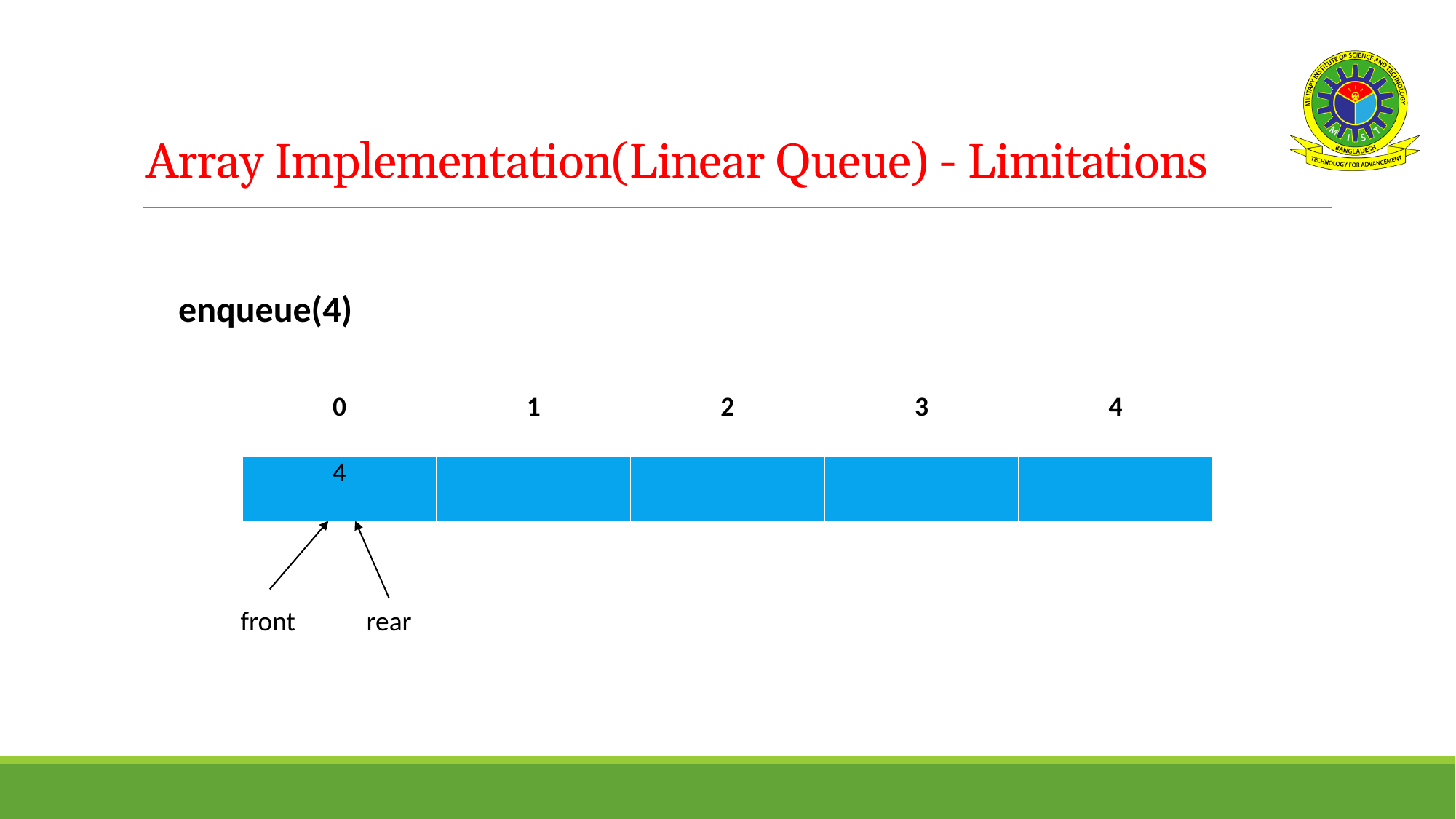

# Array Implementation(Linear Queue) - Limitations
enqueue(4)
| 0 | 1 | 2 | 3 | 4 |
| --- | --- | --- | --- | --- |
| 4 |  |  |  |  |
front
rear